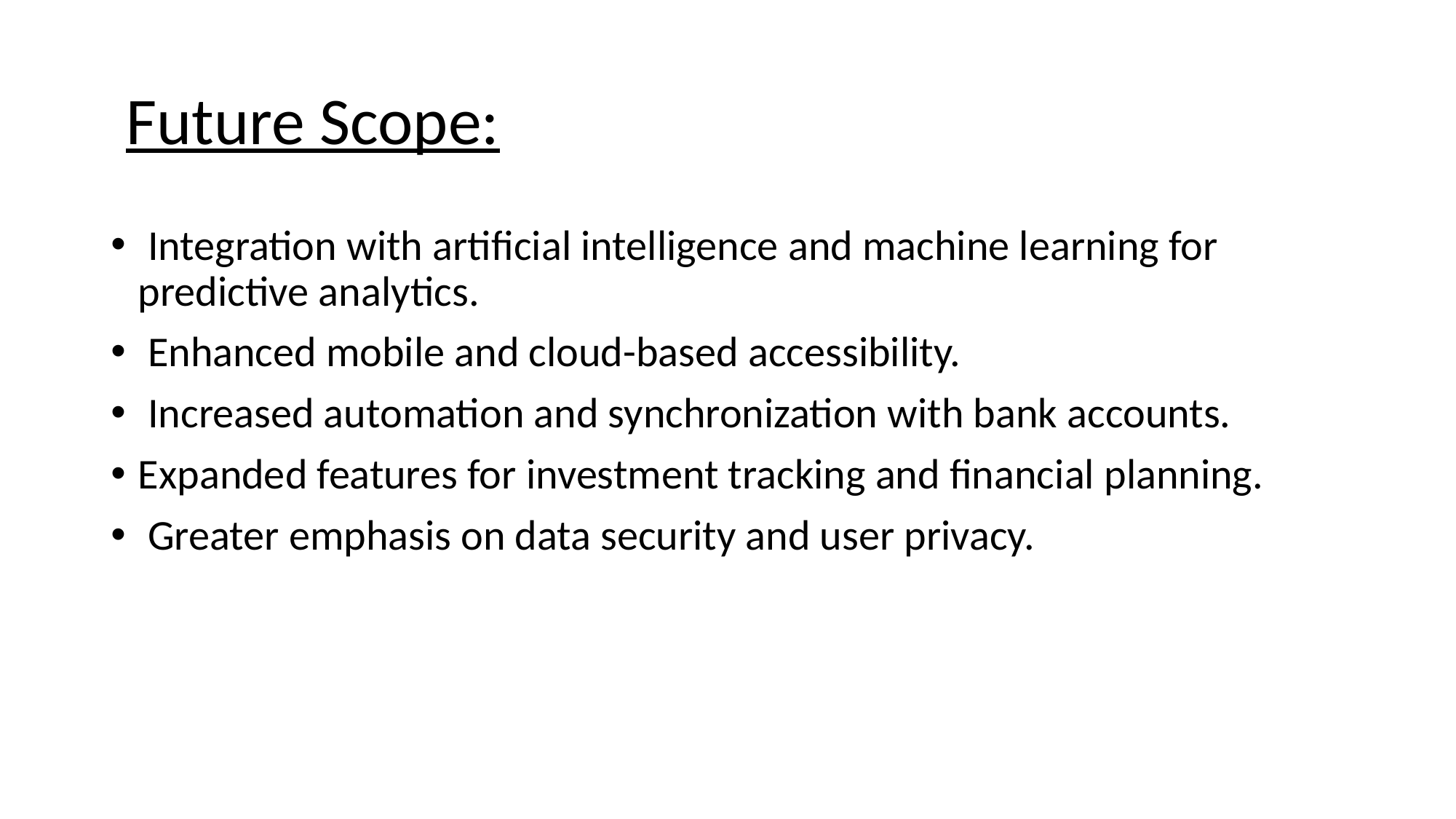

# Future Scope:
 Integration with artificial intelligence and machine learning for predictive analytics.
 Enhanced mobile and cloud-based accessibility.
 Increased automation and synchronization with bank accounts.
Expanded features for investment tracking and financial planning.
 Greater emphasis on data security and user privacy.